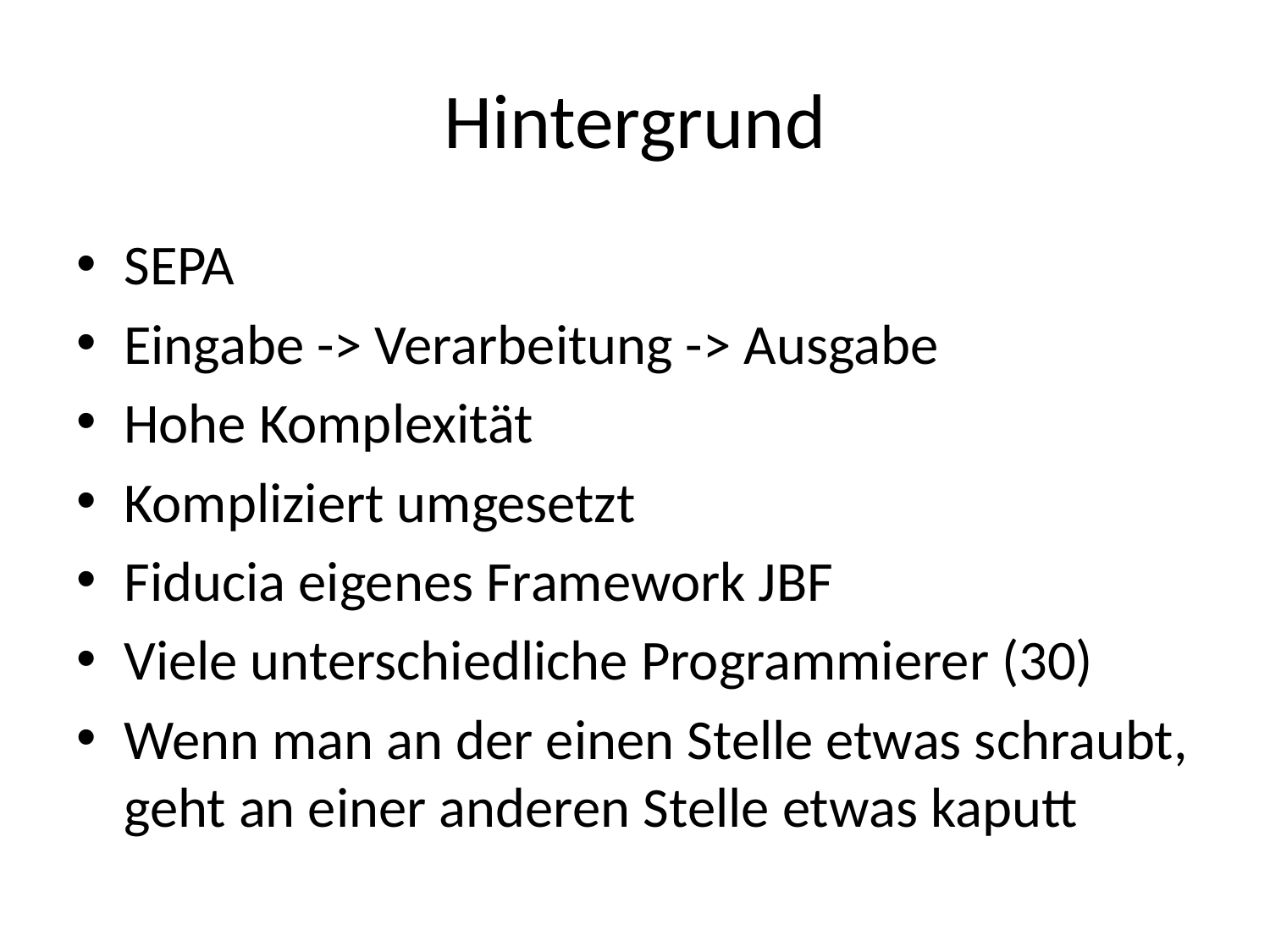

# Hintergrund
SEPA
Eingabe -> Verarbeitung -> Ausgabe
Hohe Komplexität
Kompliziert umgesetzt
Fiducia eigenes Framework JBF
Viele unterschiedliche Programmierer (30)
Wenn man an der einen Stelle etwas schraubt, geht an einer anderen Stelle etwas kaputt